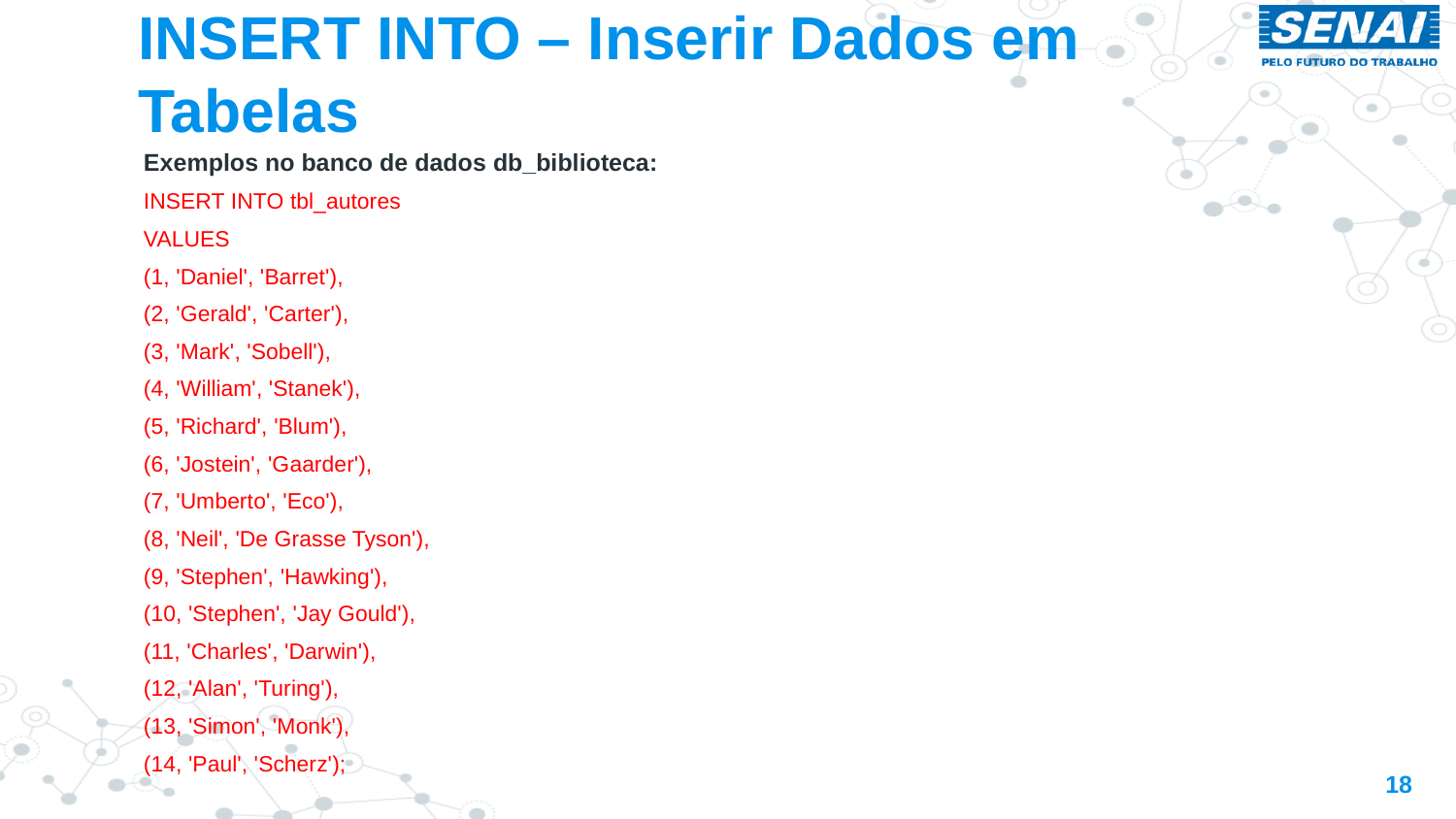

# INSERT INTO – Inserir Dados em Tabelas
Exemplos no banco de dados db_biblioteca:
INSERT INTO tbl_autores
VALUES
(1, 'Daniel', 'Barret'),
(2, 'Gerald', 'Carter'),
(3, 'Mark', 'Sobell'),
(4, 'William', 'Stanek'),
(5, 'Richard', 'Blum'),
(6, 'Jostein', 'Gaarder'),
(7, 'Umberto', 'Eco'),
(8, 'Neil', 'De Grasse Tyson'),
(9, 'Stephen', 'Hawking'),
(10, 'Stephen', 'Jay Gould'),
(11, 'Charles', 'Darwin'),
(12, 'Alan', 'Turing'),
(13, 'Simon', 'Monk'),
(14, 'Paul', 'Scherz');
18